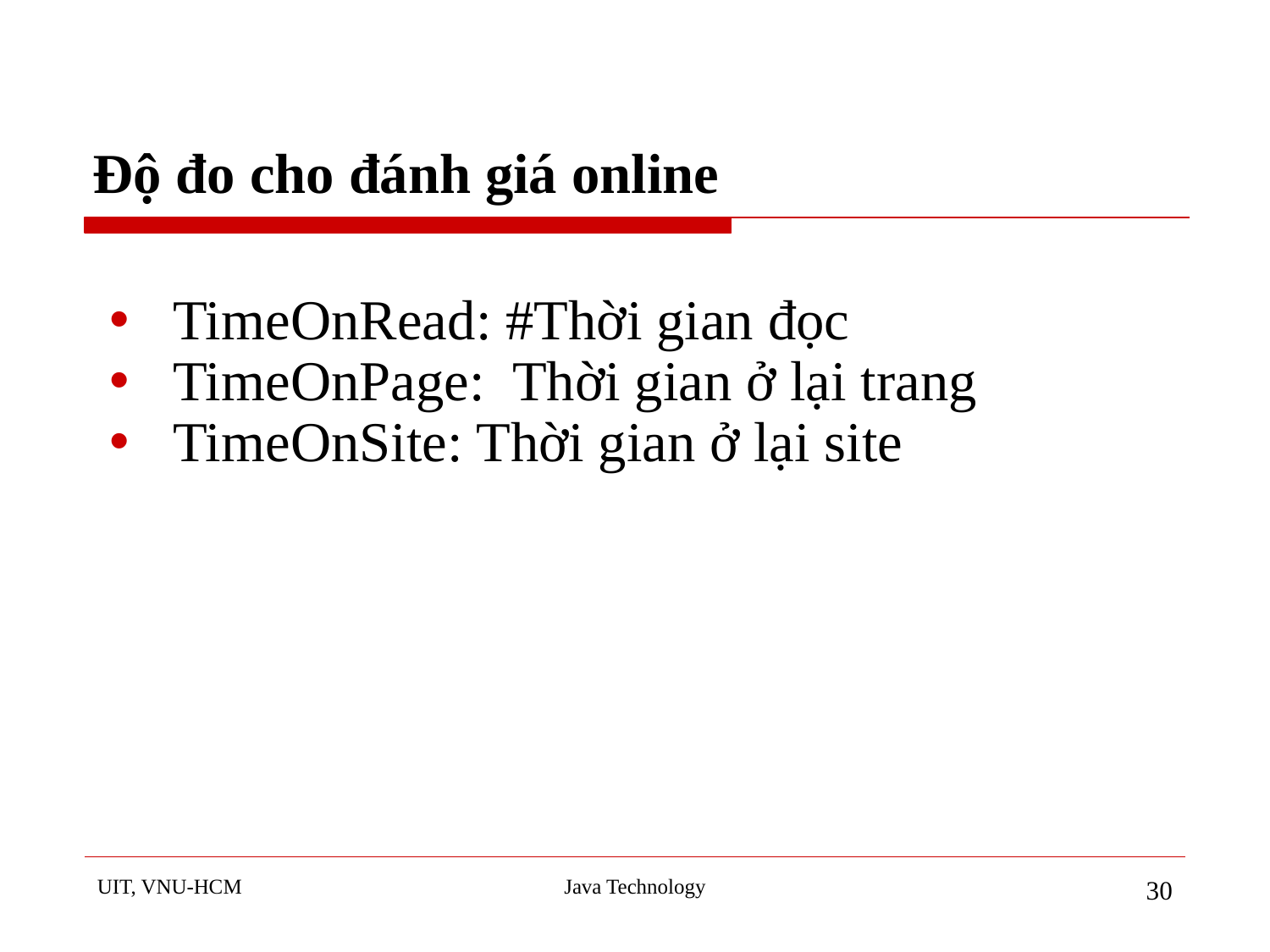

# Độ đo cho đánh giá online
TimeOnRead: #Thời gian đọc
TimeOnPage:  Thời gian ở lại trang
TimeOnSite: Thời gian ở lại site

UIT, VNU-HCM
Java Technology
30